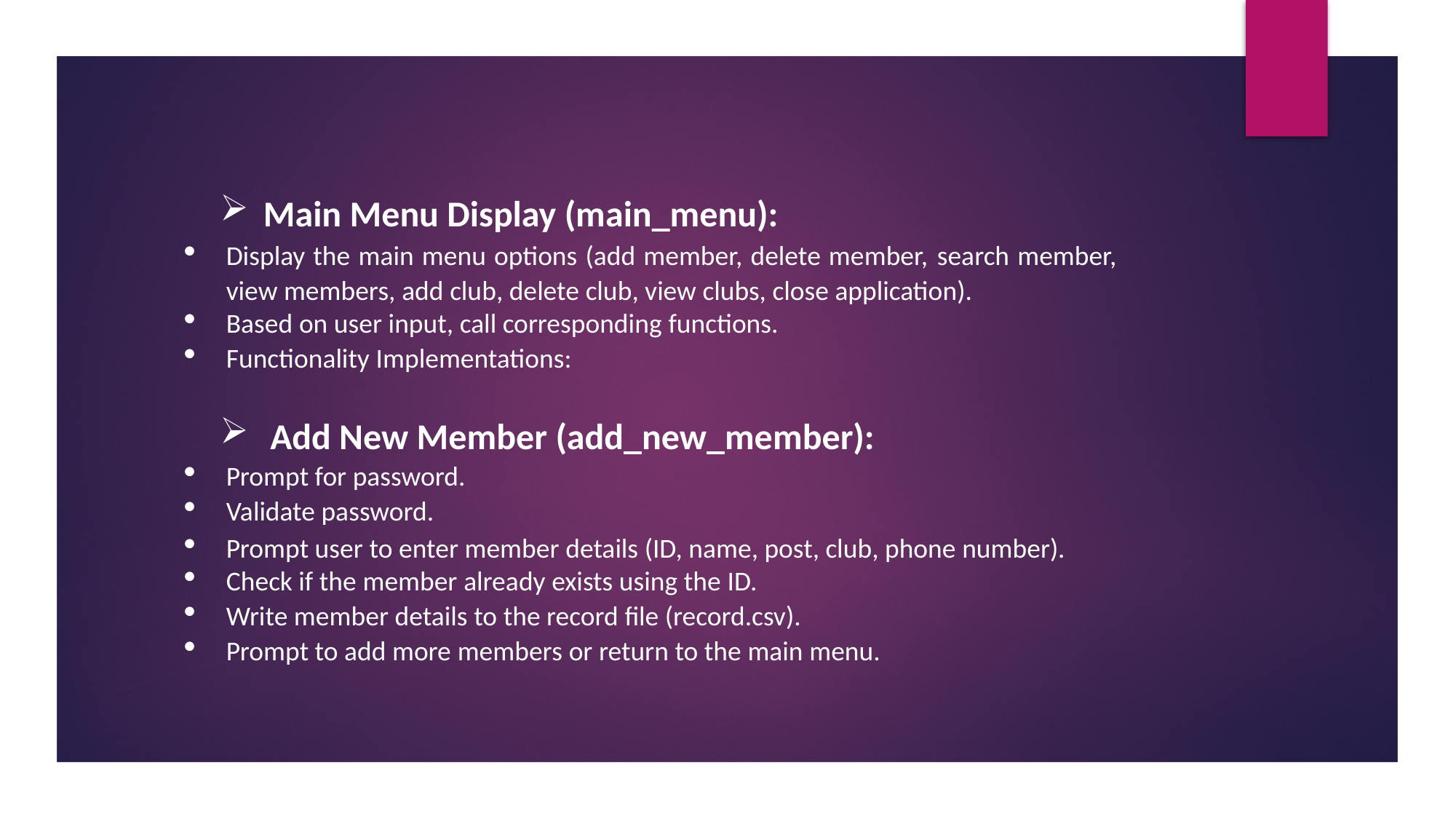

Main Menu Display (main_menu):
Display the main menu options (add member, delete member, search member, view members, add club, delete club, view clubs, close application).
Based on user input, call corresponding functions.
Functionality Implementations:

 Add New Member (add_new_member):
Prompt for password.
Validate password.
Prompt user to enter member details (ID, name, post, club, phone number).
Check if the member already exists using the ID.
Write member details to the record file (record.csv).
Prompt to add more members or return to the main menu.